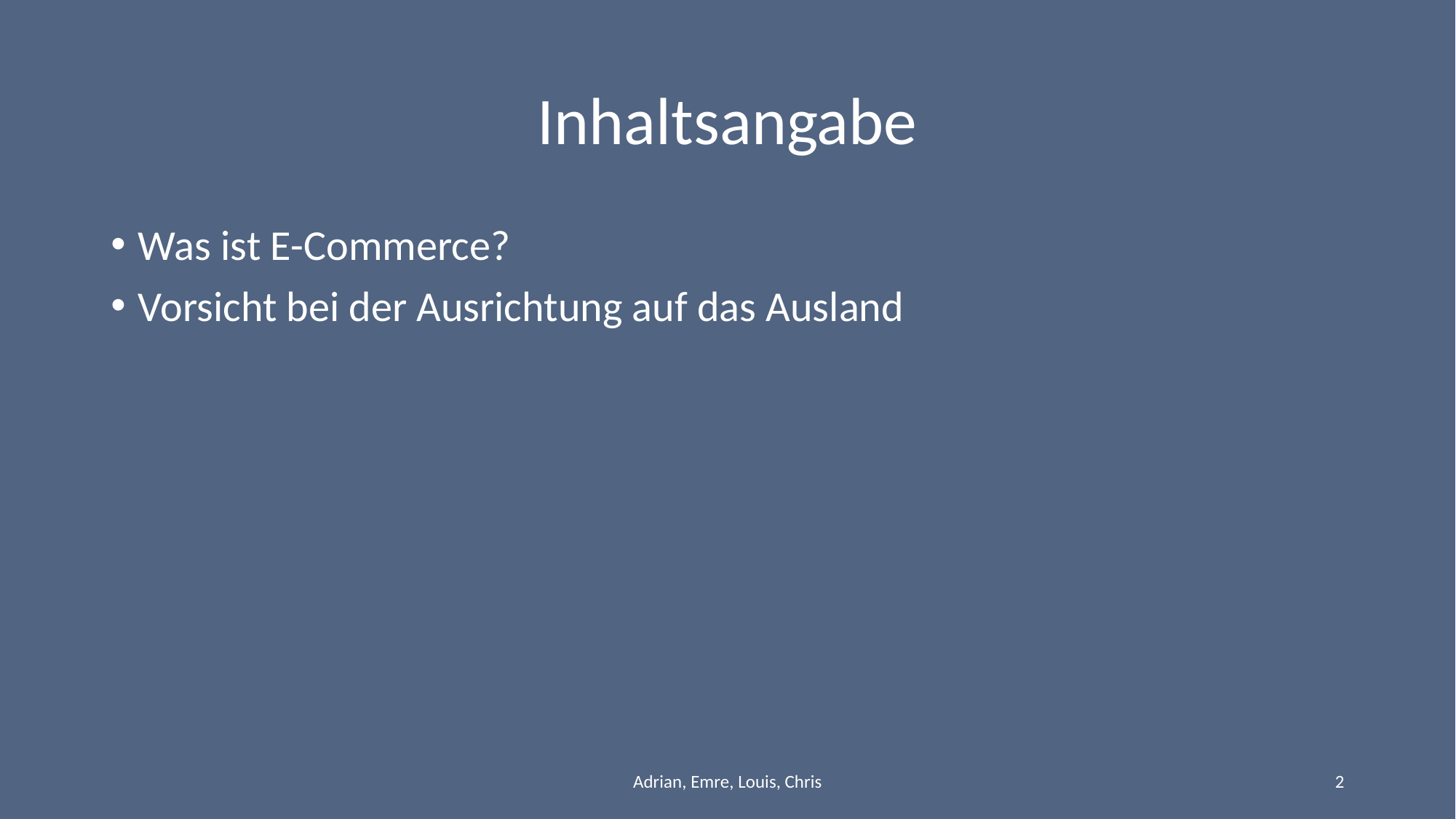

# Inhaltsangabe
Was ist E-Commerce?
Vorsicht bei der Ausrichtung auf das Ausland
Adrian, Emre, Louis, Chris
2